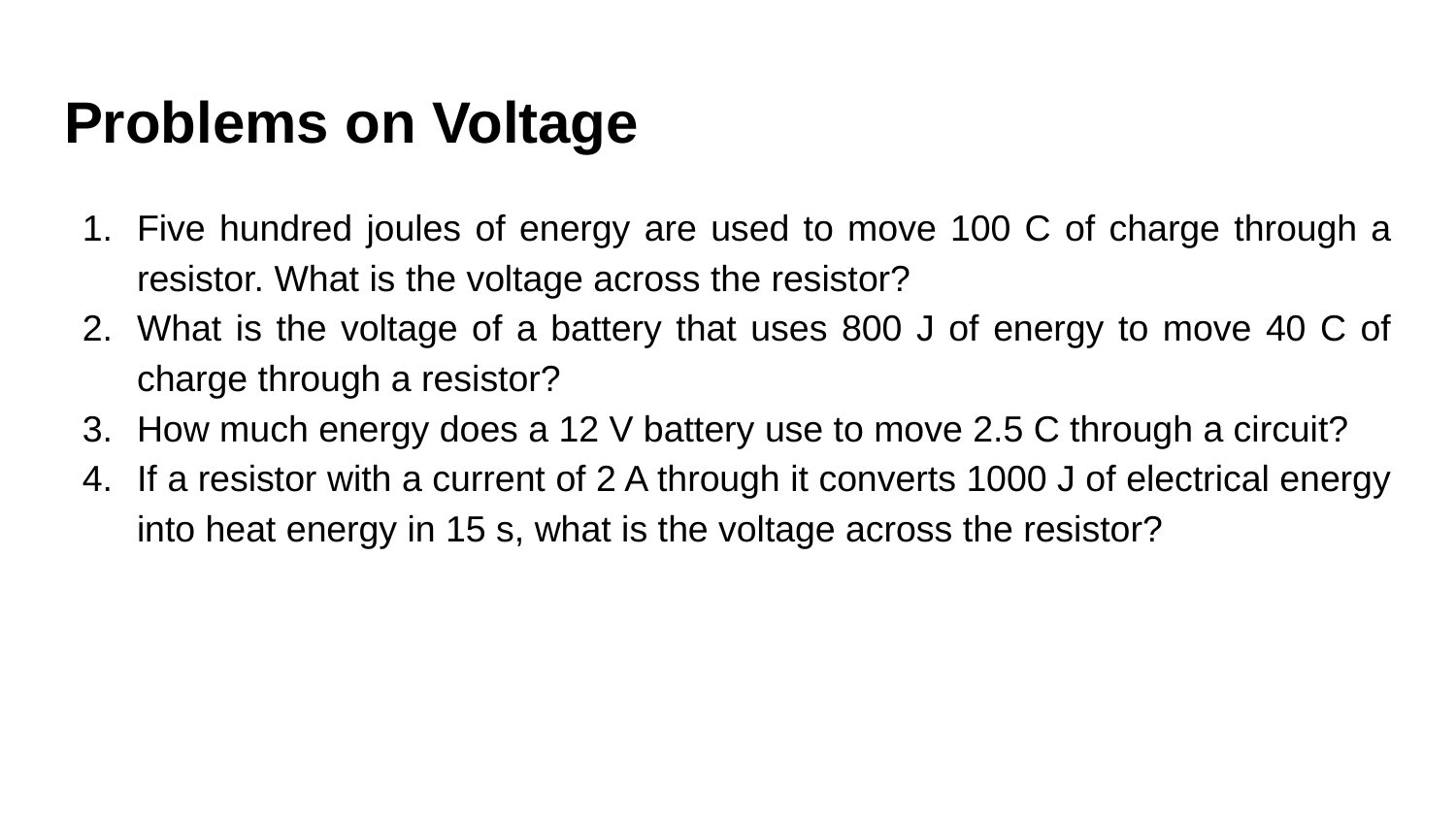

# Problems on Voltage
Five hundred joules of energy are used to move 100 C of charge through a resistor. What is the voltage across the resistor?
What is the voltage of a battery that uses 800 J of energy to move 40 C of charge through a resistor?
How much energy does a 12 V battery use to move 2.5 C through a circuit?
If a resistor with a current of 2 A through it converts 1000 J of electrical energy into heat energy in 15 s, what is the voltage across the resistor?